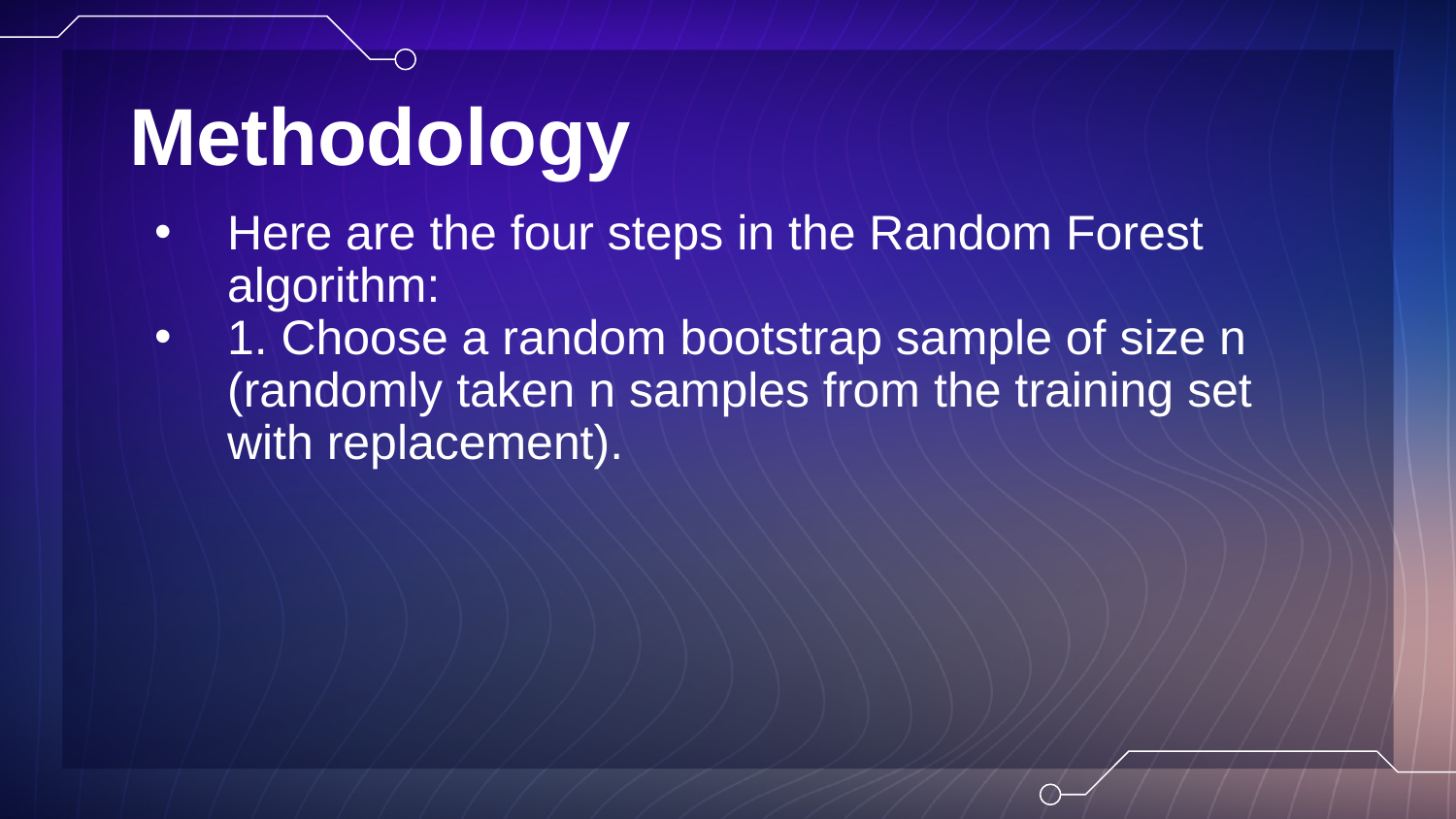

# Methodology
Here are the four steps in the Random Forest algorithm:
1. Choose a random bootstrap sample of size n (randomly taken n samples from the training set with replacement).